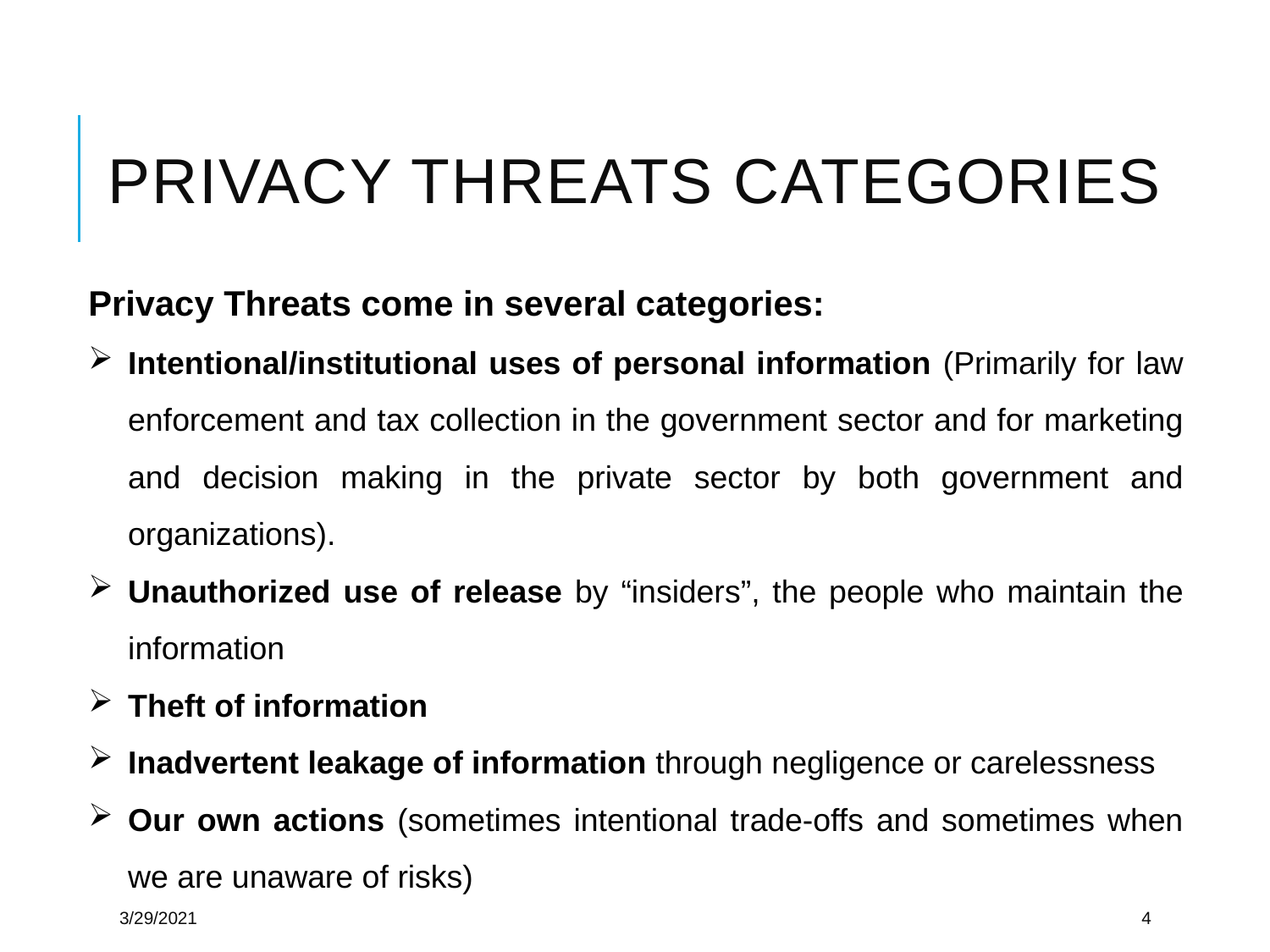

# Privacy threats Categories
Privacy Threats come in several categories:
Intentional/institutional uses of personal information (Primarily for law enforcement and tax collection in the government sector and for marketing and decision making in the private sector by both government and organizations).
Unauthorized use of release by “insiders”, the people who maintain the information
Theft of information
Inadvertent leakage of information through negligence or carelessness
Our own actions (sometimes intentional trade-offs and sometimes when we are unaware of risks)
3/29/2021
4